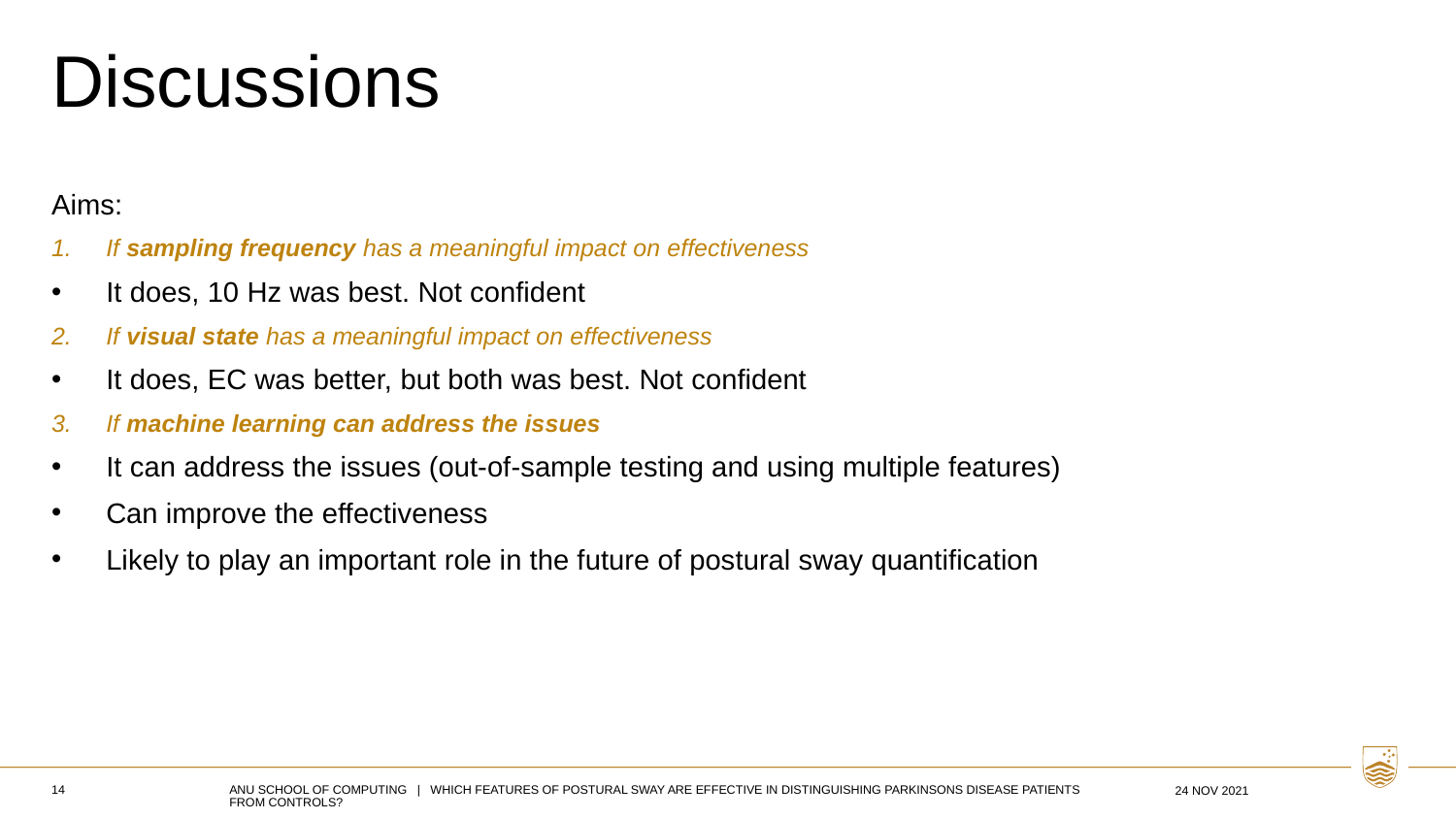

Discussions
Aims:
If sampling frequency has a meaningful impact on effectiveness
It does, 10 Hz was best. Not confident
If visual state has a meaningful impact on effectiveness
It does, EC was better, but both was best. Not confident
If machine learning can address the issues
It can address the issues (out-of-sample testing and using multiple features)
Can improve the effectiveness
Likely to play an important role in the future of postural sway quantification

14
ANU SCHOOL OF COMPUTING   |   WHICH FEATURES OF POSTURAL SWAY ARE EFFECTIVE IN DISTINGUISHING PARKINSONS DISEASE PATIENTS FROM CONTROLS?
24 NOV 2021